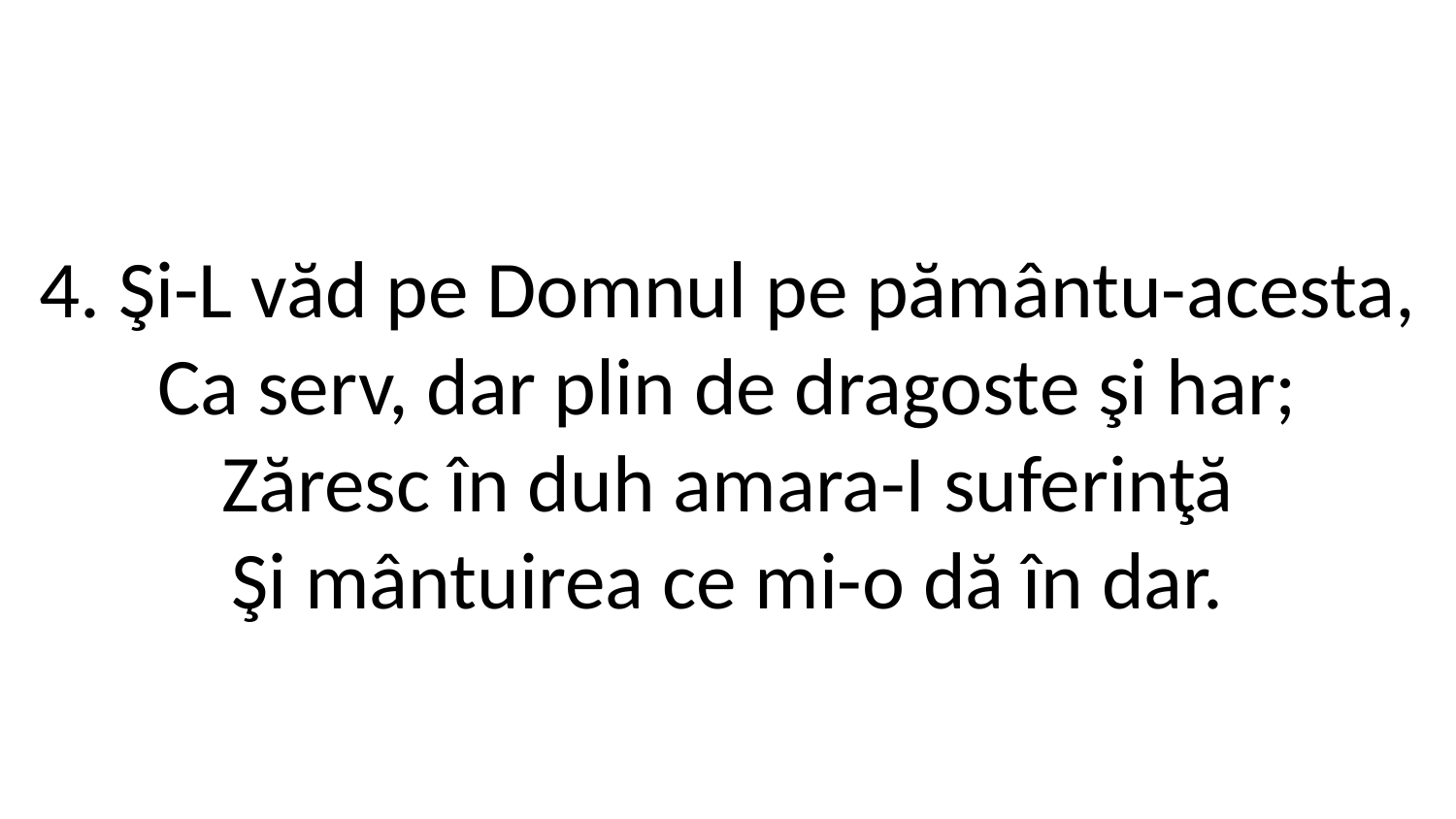

4. Şi-L văd pe Domnul pe pământu-acesta,
Ca serv, dar plin de dragoste şi har;
Zăresc în duh amara-I suferinţă
Şi mântuirea ce mi-o dă în dar.